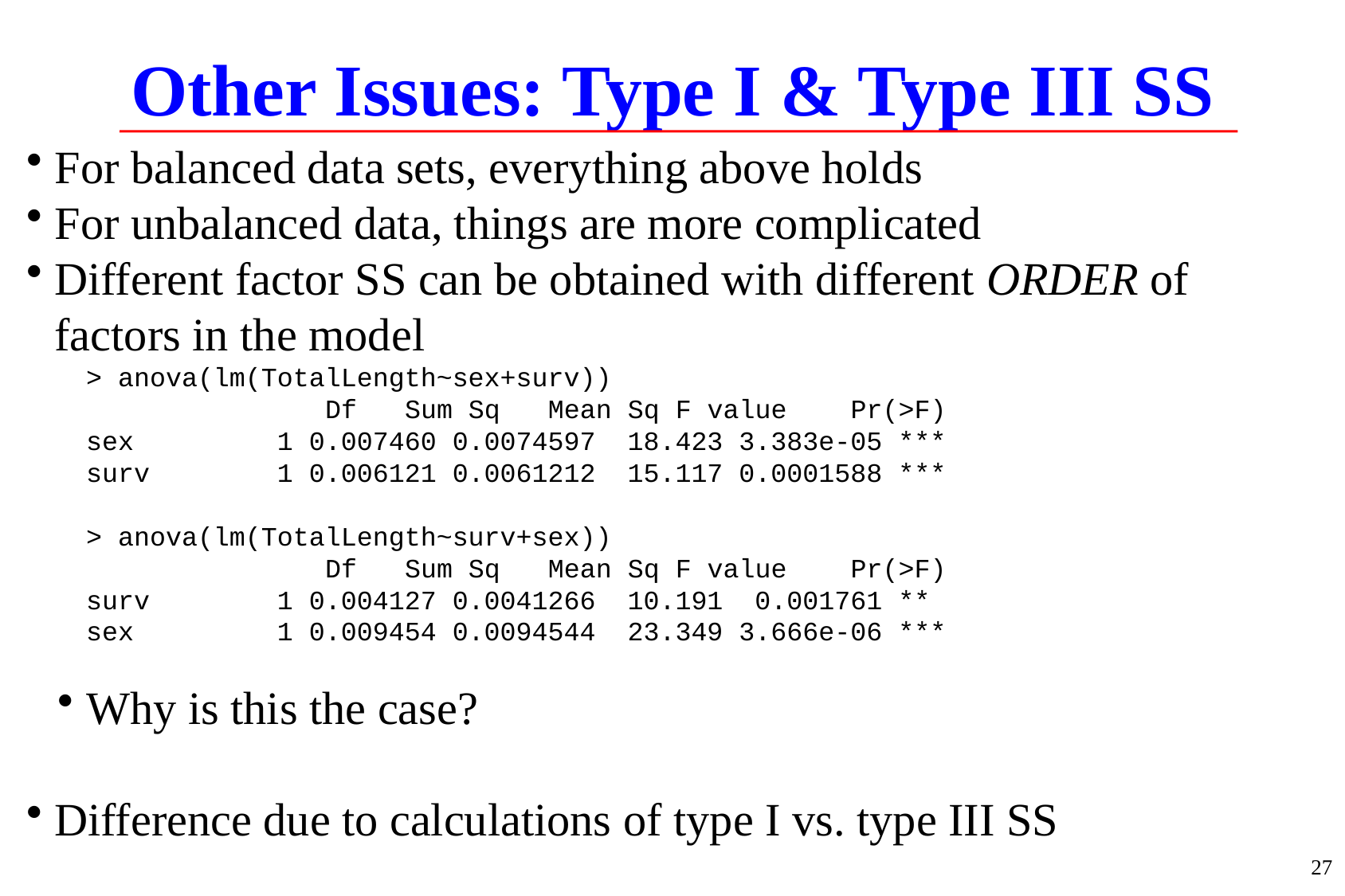

# Other Issues: Type I & Type III SS
For balanced data sets, everything above holds
For unbalanced data, things are more complicated
Different factor SS can be obtained with different ORDER of factors in the model
> anova(lm(TotalLength~sex+surv))
		Df   Sum Sq   Mean Sq F value    Pr(>F)
sex         1 0.007460 0.0074597  18.423 3.383e-05 ***
surv        1 0.006121 0.0061212  15.117 0.0001588 ***

> anova(lm(TotalLength~surv+sex))
		Df   Sum Sq   Mean Sq F value    Pr(>F)
surv        1 0.004127 0.0041266  10.191  0.001761 **
sex         1 0.009454 0.0094544  23.349 3.666e-06 ***

Why is this the case?

Difference due to calculations of type I vs. type III SS

27